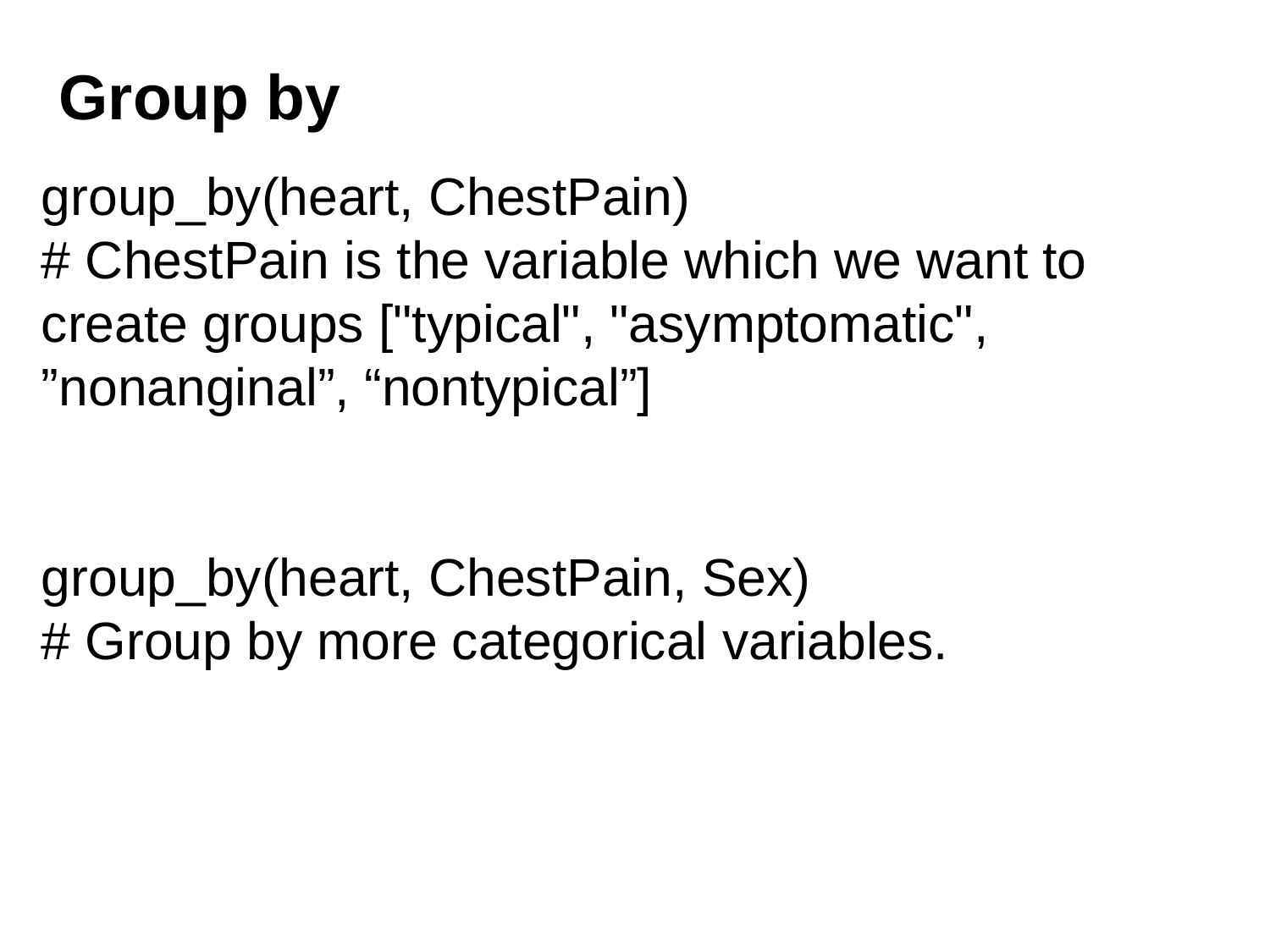

Group by

group_by(heart, ChestPain)
# ChestPain is the variable which we want to create groups ["typical", "asymptomatic", ”nonanginal”, “nontypical”]

group_by(heart, ChestPain, Sex)
# Group by more categorical variables.